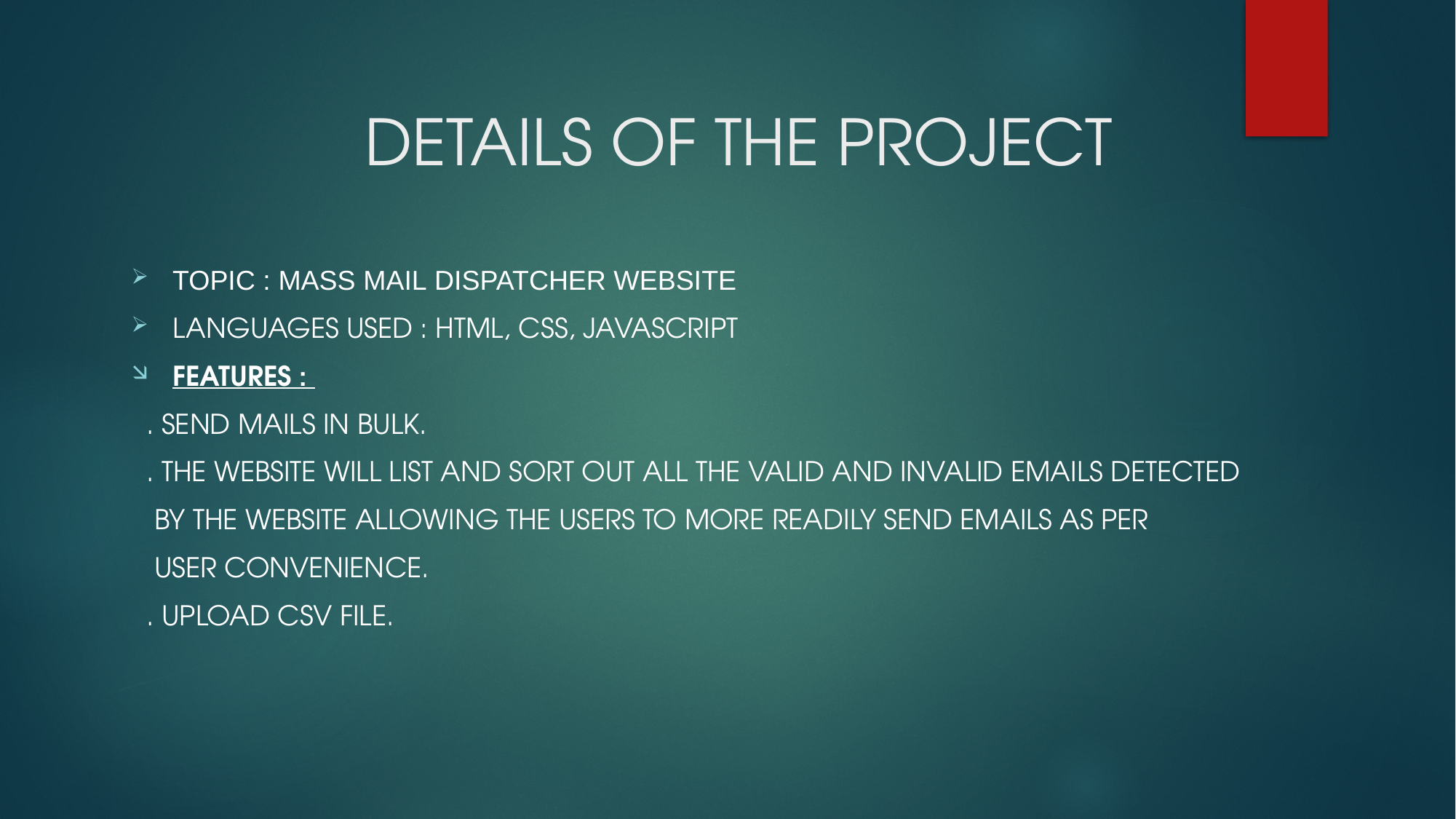

# DETAILS OF THE PROJECT

TOPIC : MASS MAIL DISPATCHER WEBSITE
LANGUAGES USED : HTML, CSS, JAVASCRIPT
FEATURES :
  . SEND MAILS IN BULK.
  . THE WEBSITE WILL LIST AND SORT OUT ALL THE VALID AND INVALID EMAILS DETECTED
   BY THE WEBSITE ALLOWING THE USERS TO MORE READILY SEND EMAILS AS PER
   USER CONVENIENCE.
  . UPLOAD CSV FILE.